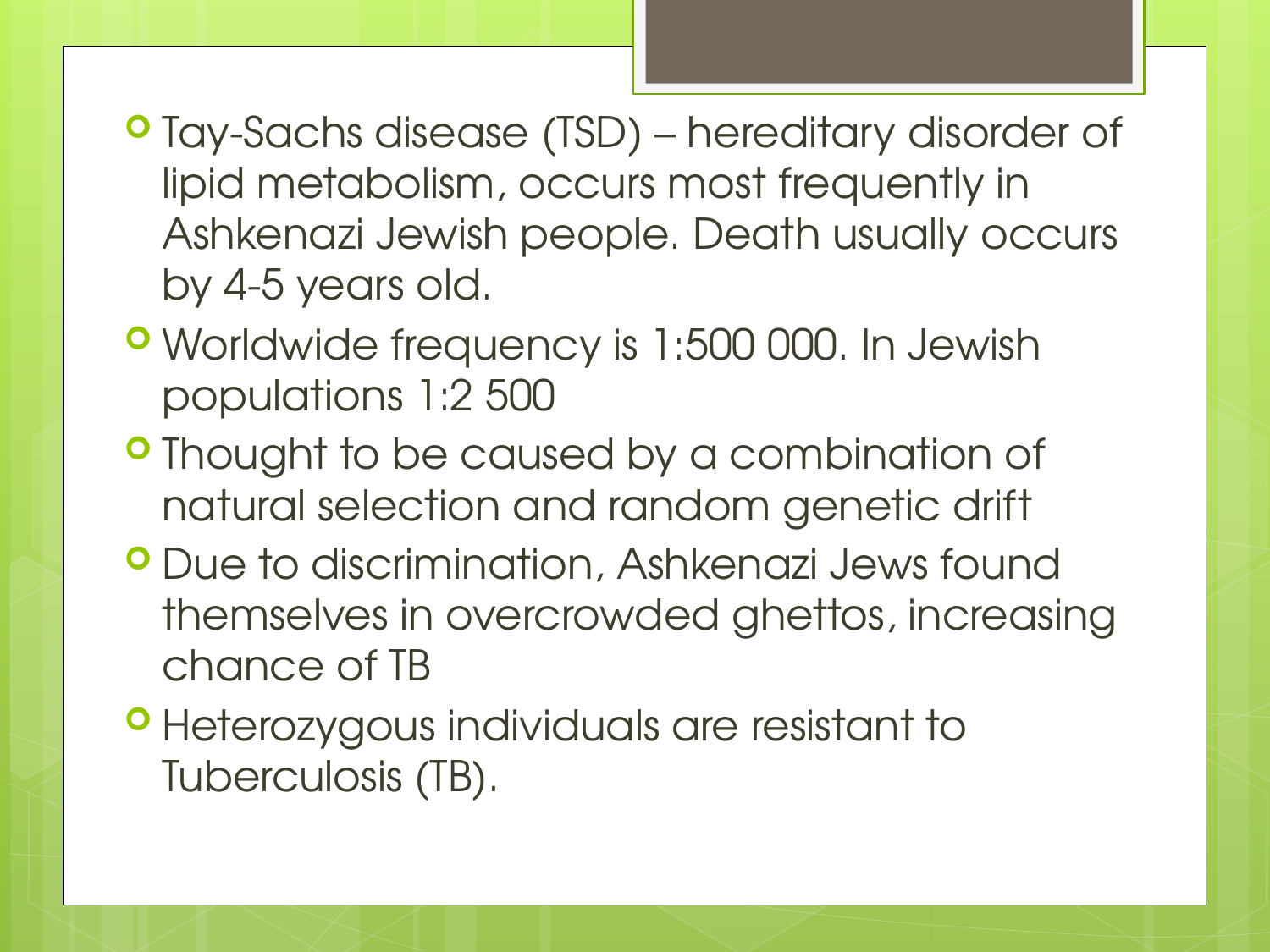

Tay-Sachs disease (TSD) – hereditary disorder of lipid metabolism, occurs most frequently in Ashkenazi Jewish people. Death usually occurs by 4-5 years old.
Worldwide frequency is 1:500 000. In Jewish populations 1:2 500
Thought to be caused by a combination of natural selection and random genetic drift
Due to discrimination, Ashkenazi Jews found themselves in overcrowded ghettos, increasing chance of TB
Heterozygous individuals are resistant to Tuberculosis (TB).